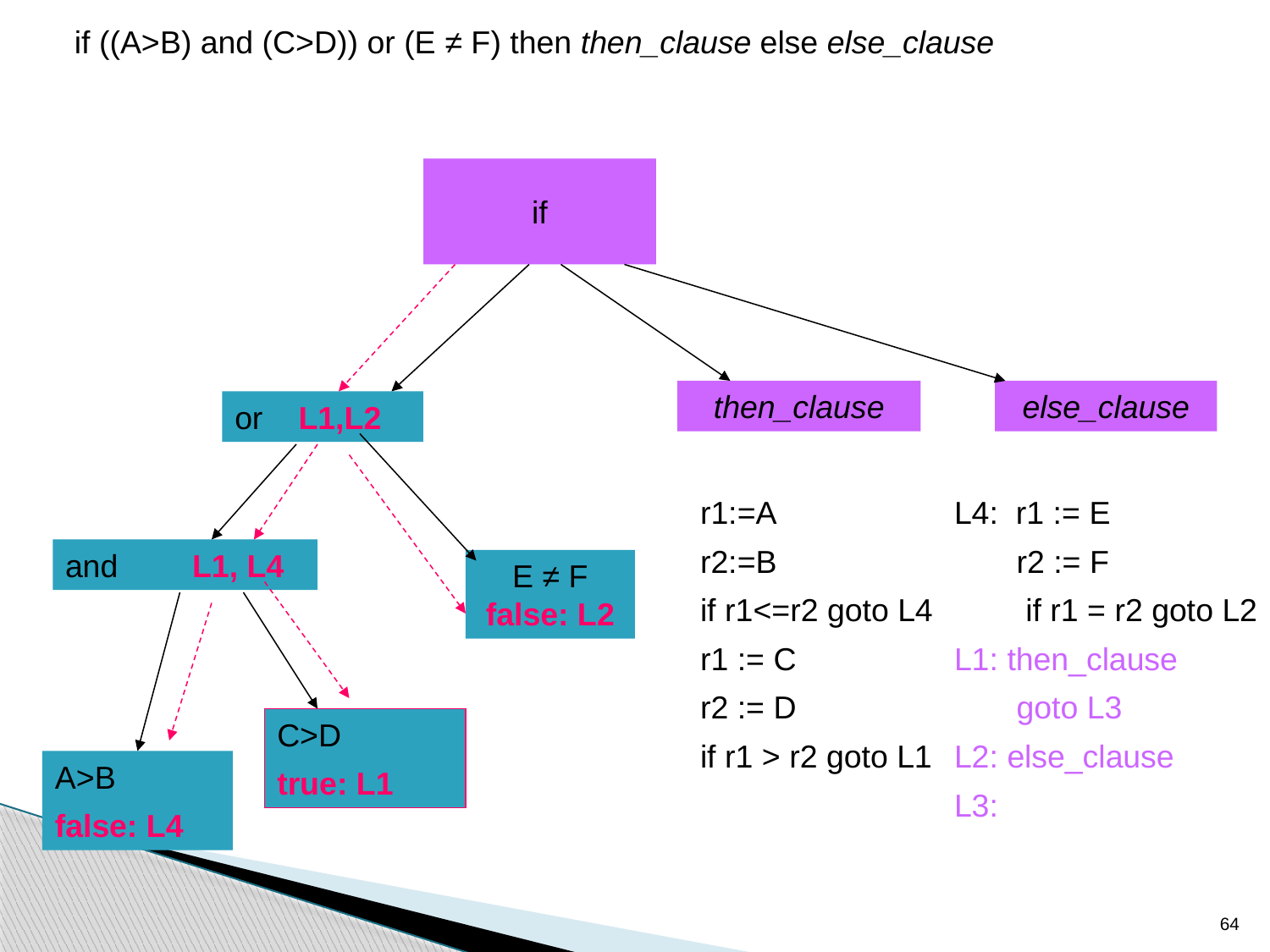

if ((A>B) and (C>D)) or (E ≠ F) then then_clause else else_clause
if

then_clause
else_clause
or    L1,L2

r1:=A
r2:=B
if r1<=r2 goto L4
r1 := C
r2 := D
if r1 > r2 goto L1
L4:  r1 := E
       r2 := F
        if r1 = r2 goto L2
L1: then_clause
       goto L3
L2: else_clause
L3:
and	L1, L4
E ≠ F false: L2

C>D
true: L1
A>B
false: L4
64